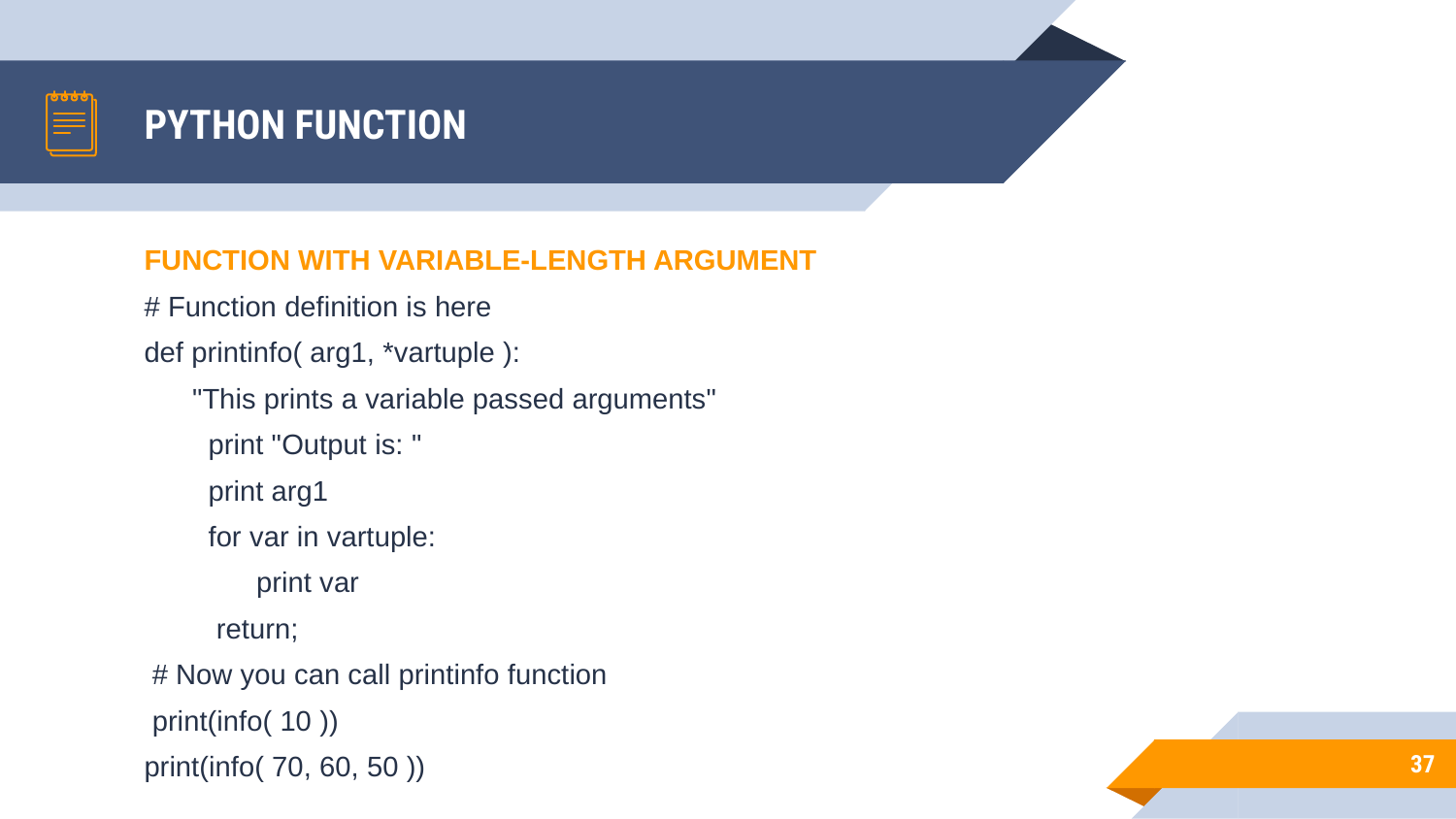

# PYTHON FUNCTION

FUNCTION WITH VARIABLE-LENGTH ARGUMENT
# Function definition is here
def printinfo( arg1, *vartuple ):
      "This prints a variable passed arguments"
        print "Output is: "
        print arg1
        for var in vartuple:
              print var
         return;
 # Now you can call printinfo function
 print(info( 10 ))
print(info( 70, 60, 50 ))

37